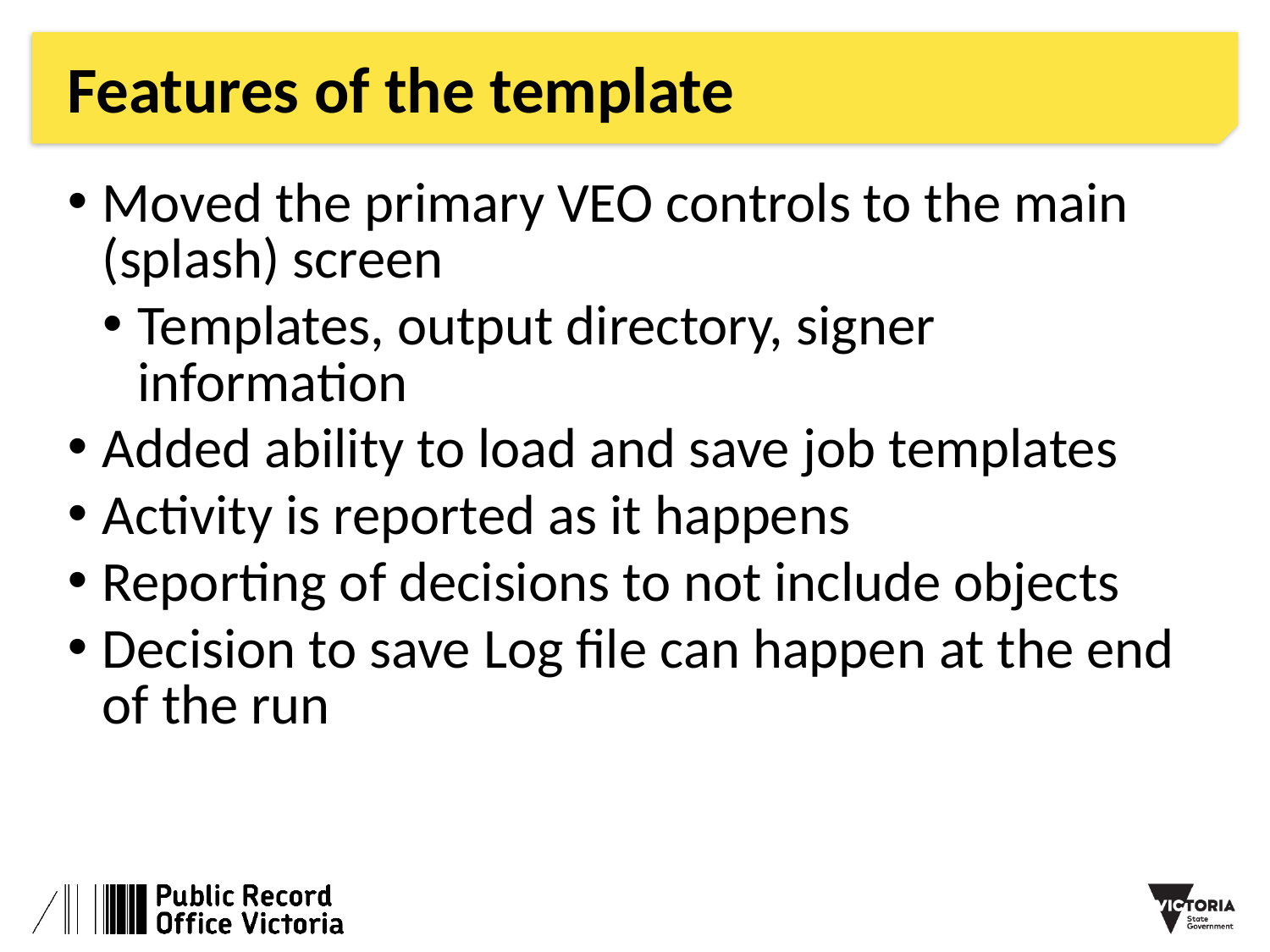

# Features of the template
Moved the primary VEO controls to the main (splash) screen
Templates, output directory, signer information
Added ability to load and save job templates
Activity is reported as it happens
Reporting of decisions to not include objects
Decision to save Log file can happen at the end of the run